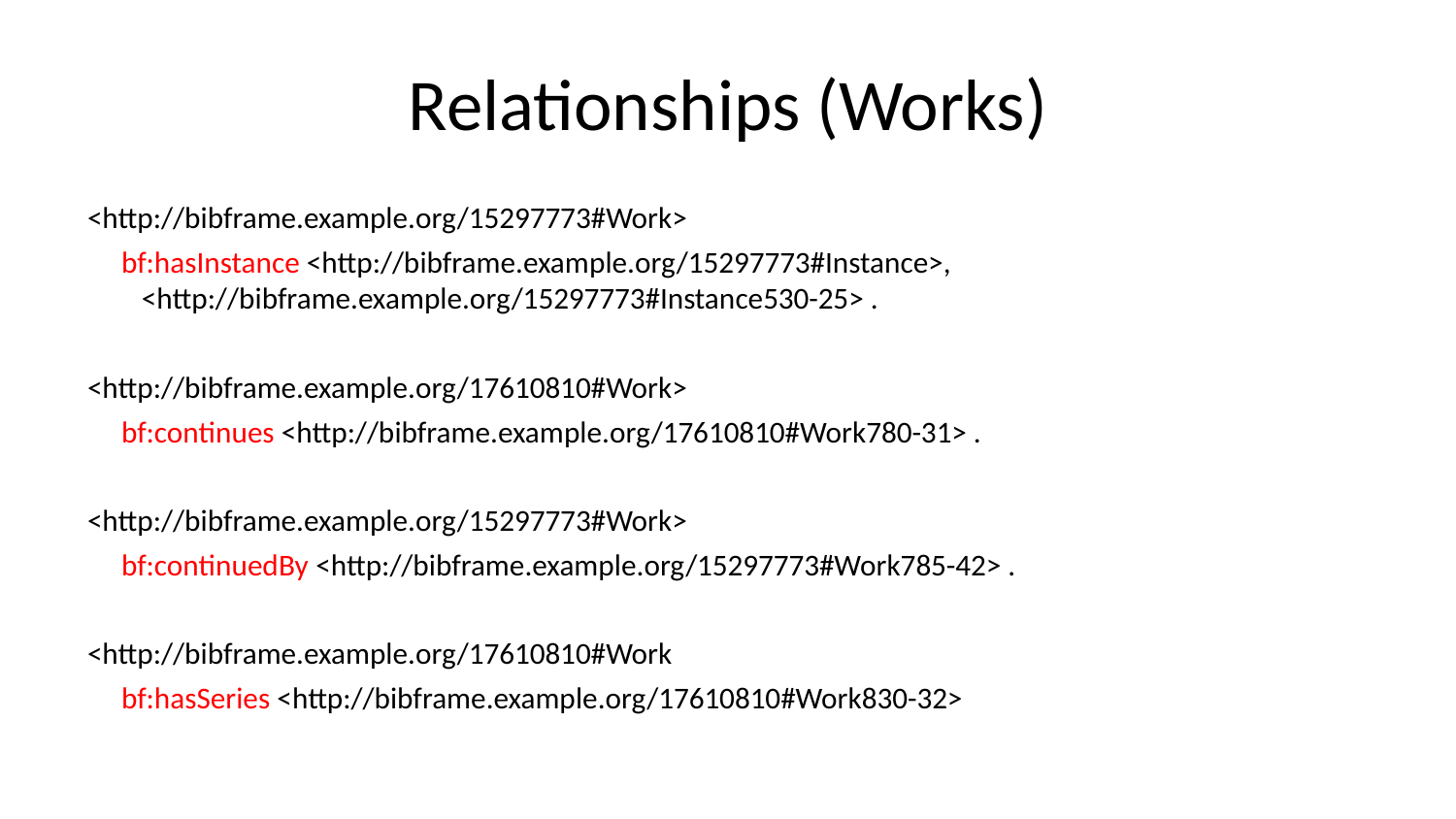

# Relationships (Works)
<http://bibframe.example.org/15297773#Work>
     bf:hasInstance <http://bibframe.example.org/15297773#Instance>,
        <http://bibframe.example.org/15297773#Instance530-25> .

<http://bibframe.example.org/17610810#Work>
     bf:continues <http://bibframe.example.org/17610810#Work780-31> .

<http://bibframe.example.org/15297773#Work>
     bf:continuedBy <http://bibframe.example.org/15297773#Work785-42> .

<http://bibframe.example.org/17610810#Work
     bf:hasSeries <http://bibframe.example.org/17610810#Work830-32>